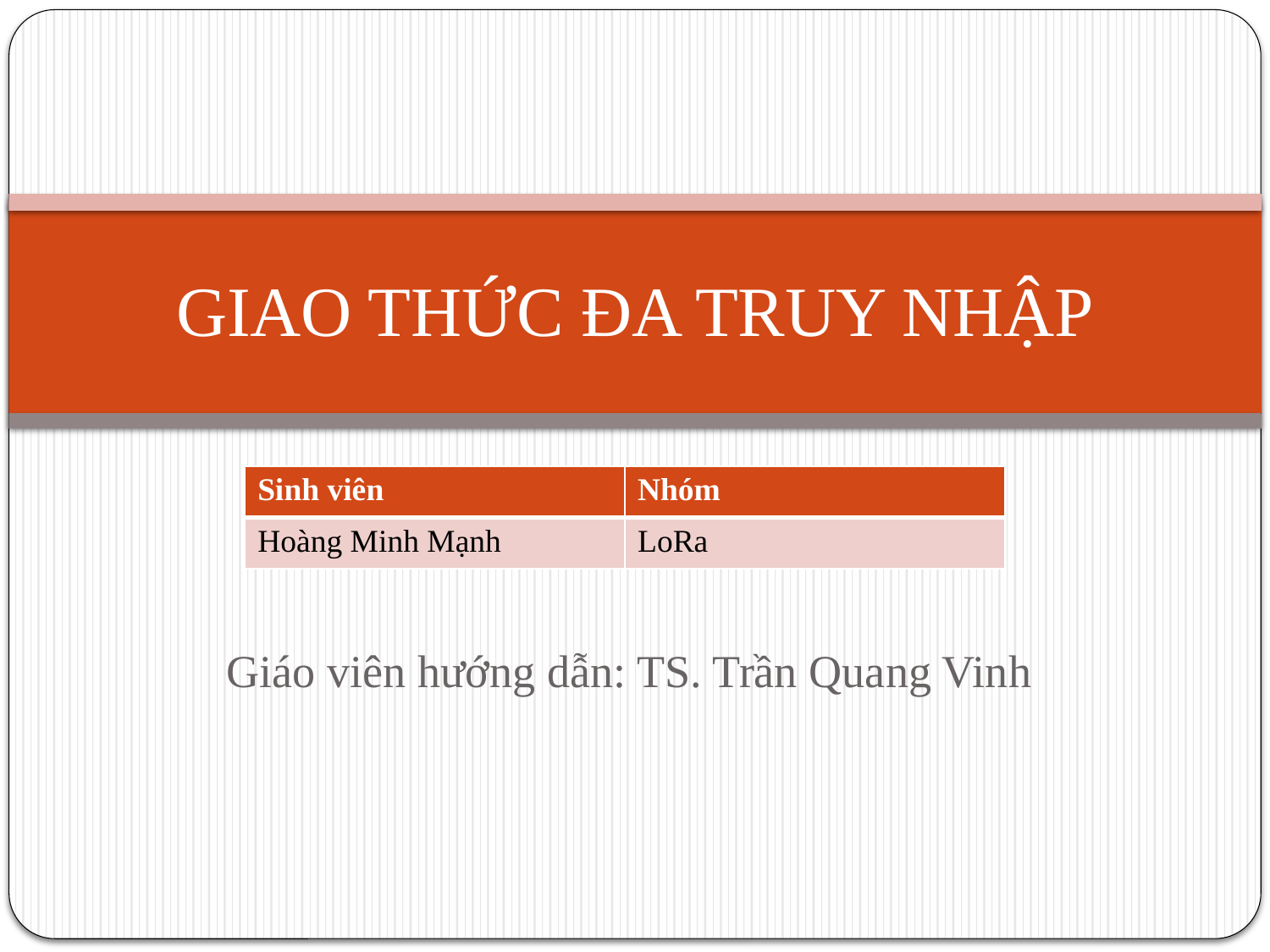

# GIAO THỨC ĐA TRUY NHẬP
| Sinh viên | Nhóm |
| --- | --- |
| Hoàng Minh Mạnh | LoRa |
Giáo viên hướng dẫn: TS. Trần Quang Vinh